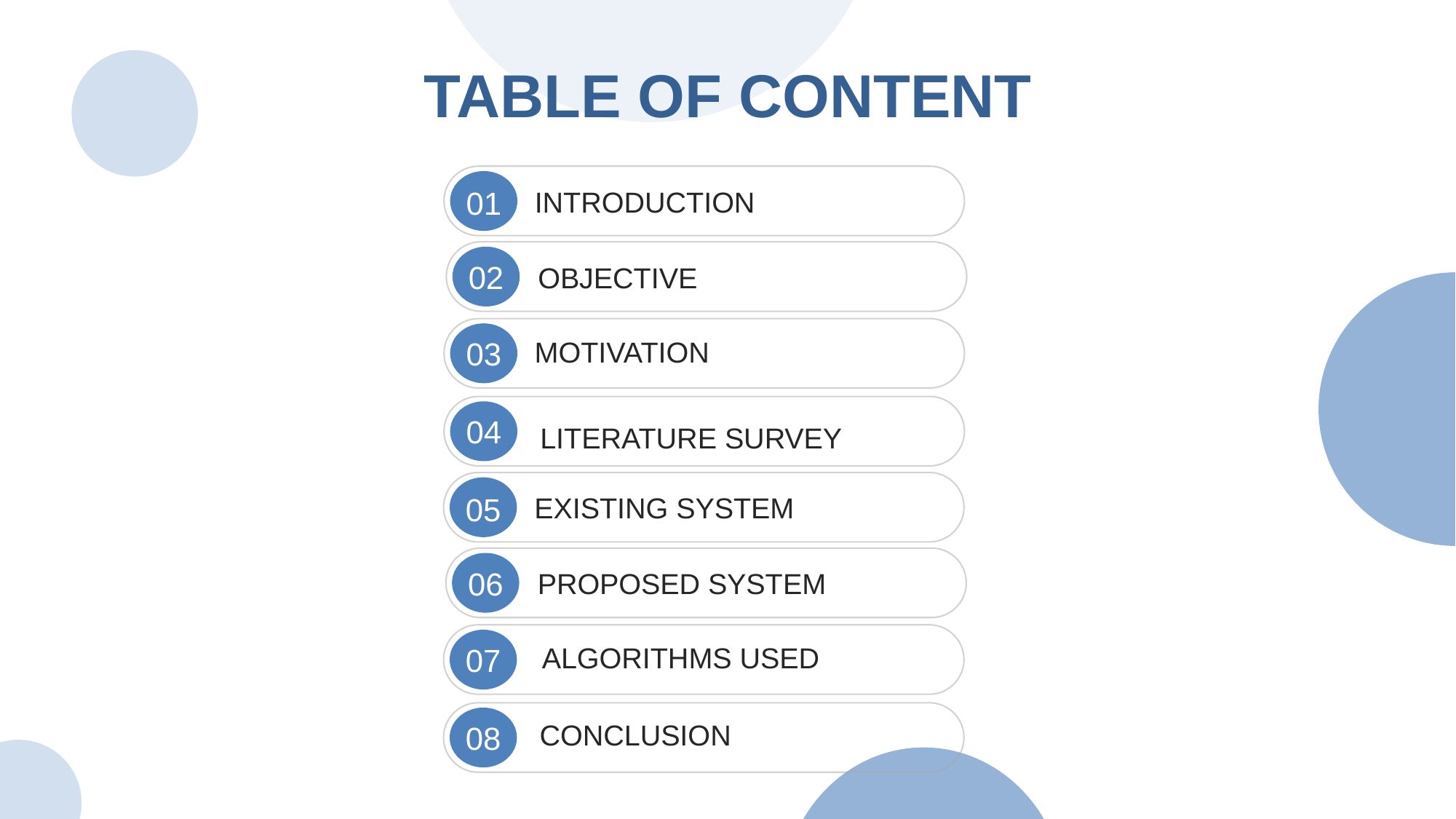

TABLE OF CONTENT

INTRODUCTION
01

02
OBJECTIVE

MOTIVATION
03

04
LITERATURE SURVEY

EXISTING SYSTEM
05

06
PROPOSED SYSTEM

 ALGORITHMS USED
07

CONCLUSION
08